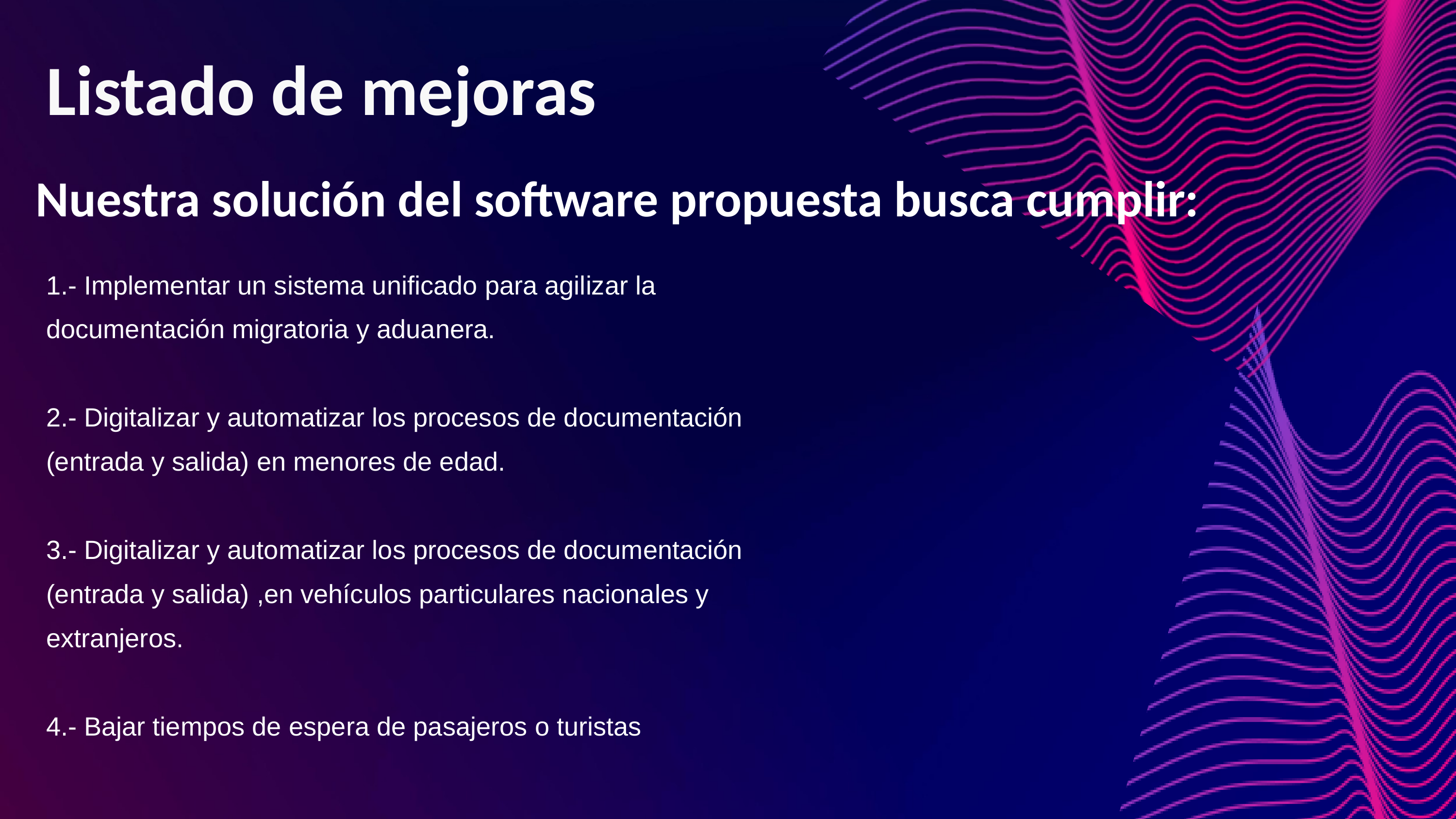

Listado de mejoras
Nuestra solución del software propuesta busca cumplir:
1.- Implementar un sistema unificado para agilizar la documentación migratoria y aduanera.

2.- Digitalizar y automatizar los procesos de documentación (entrada y salida) en menores de edad.

3.- Digitalizar y automatizar los procesos de documentación (entrada y salida) ,en vehículos particulares nacionales y extranjeros.

4.- Bajar tiempos de espera de pasajeros o turistas